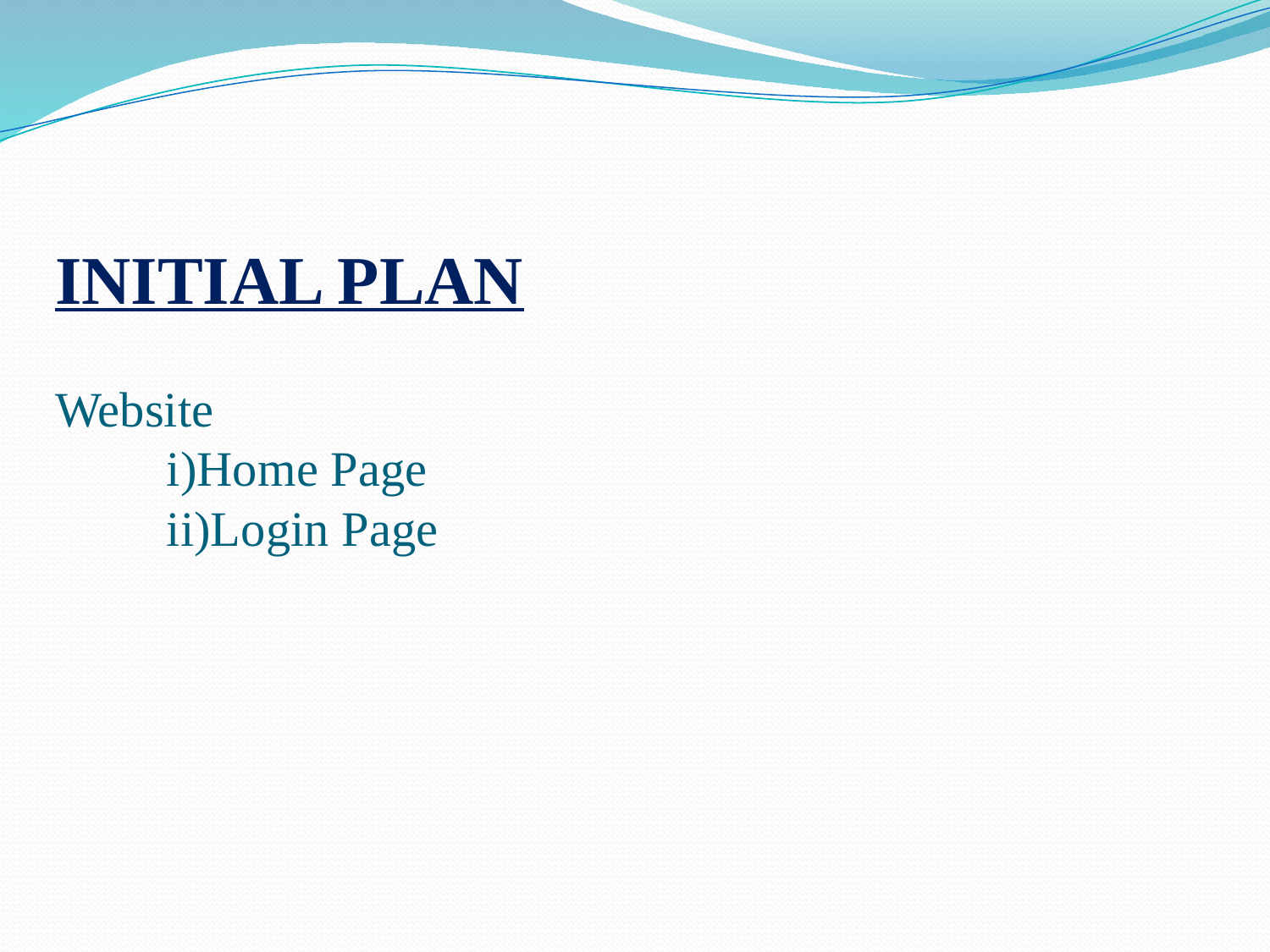

# INITIAL PLAN Website i)Home Page ii)Login Page